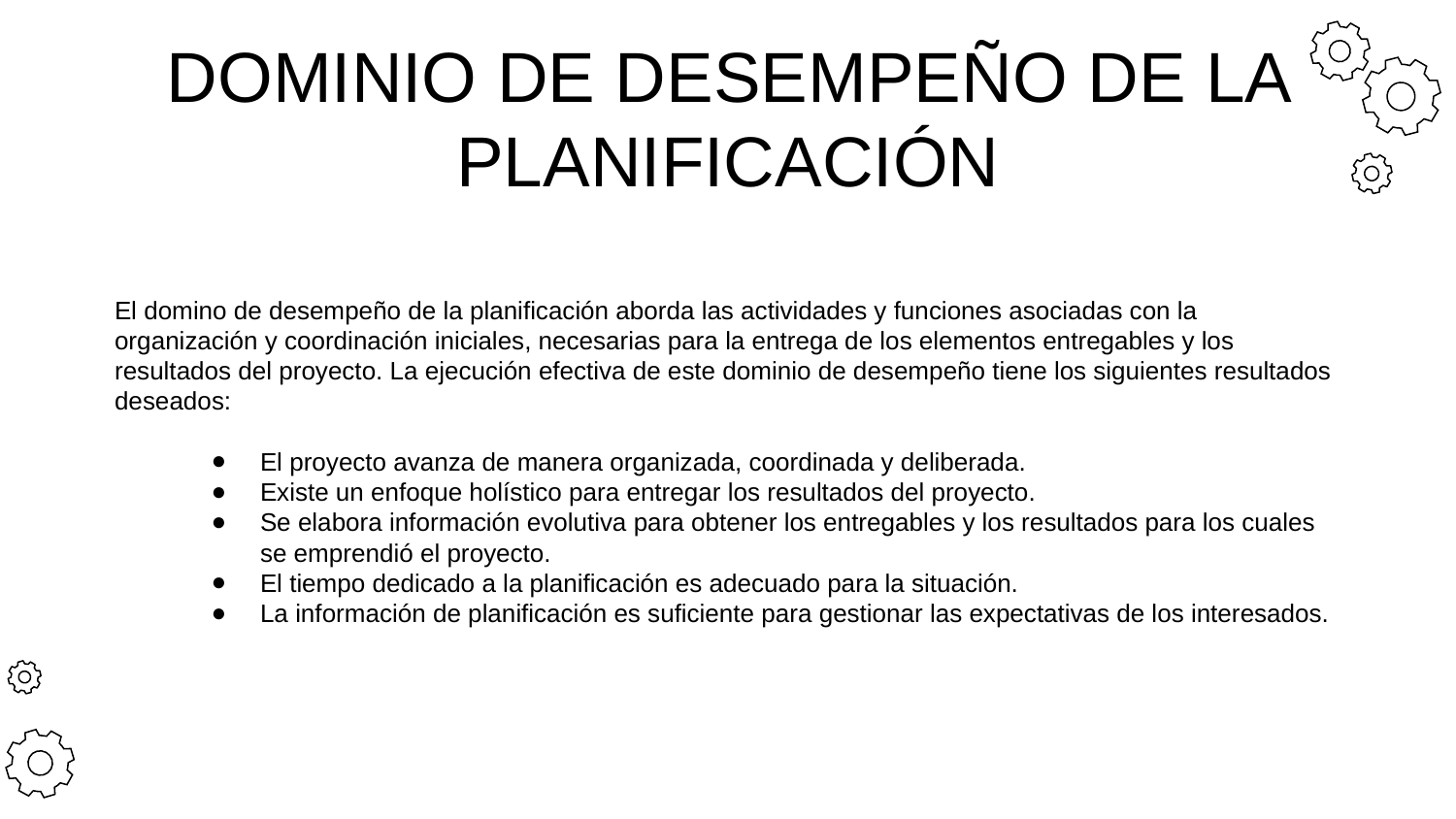

# DOMINIO DE DESEMPEÑO DE LA PLANIFICACIÓN
El domino de desempeño de la planificación aborda las actividades y funciones asociadas con la organización y coordinación iniciales, necesarias para la entrega de los elementos entregables y los resultados del proyecto. La ejecución efectiva de este dominio de desempeño tiene los siguientes resultados deseados:

El proyecto avanza de manera organizada, coordinada y deliberada.
Existe un enfoque holístico para entregar los resultados del proyecto.
Se elabora información evolutiva para obtener los entregables y los resultados para los cuales se emprendió el proyecto.
El tiempo dedicado a la planificación es adecuado para la situación.
La información de planificación es suficiente para gestionar las expectativas de los interesados.